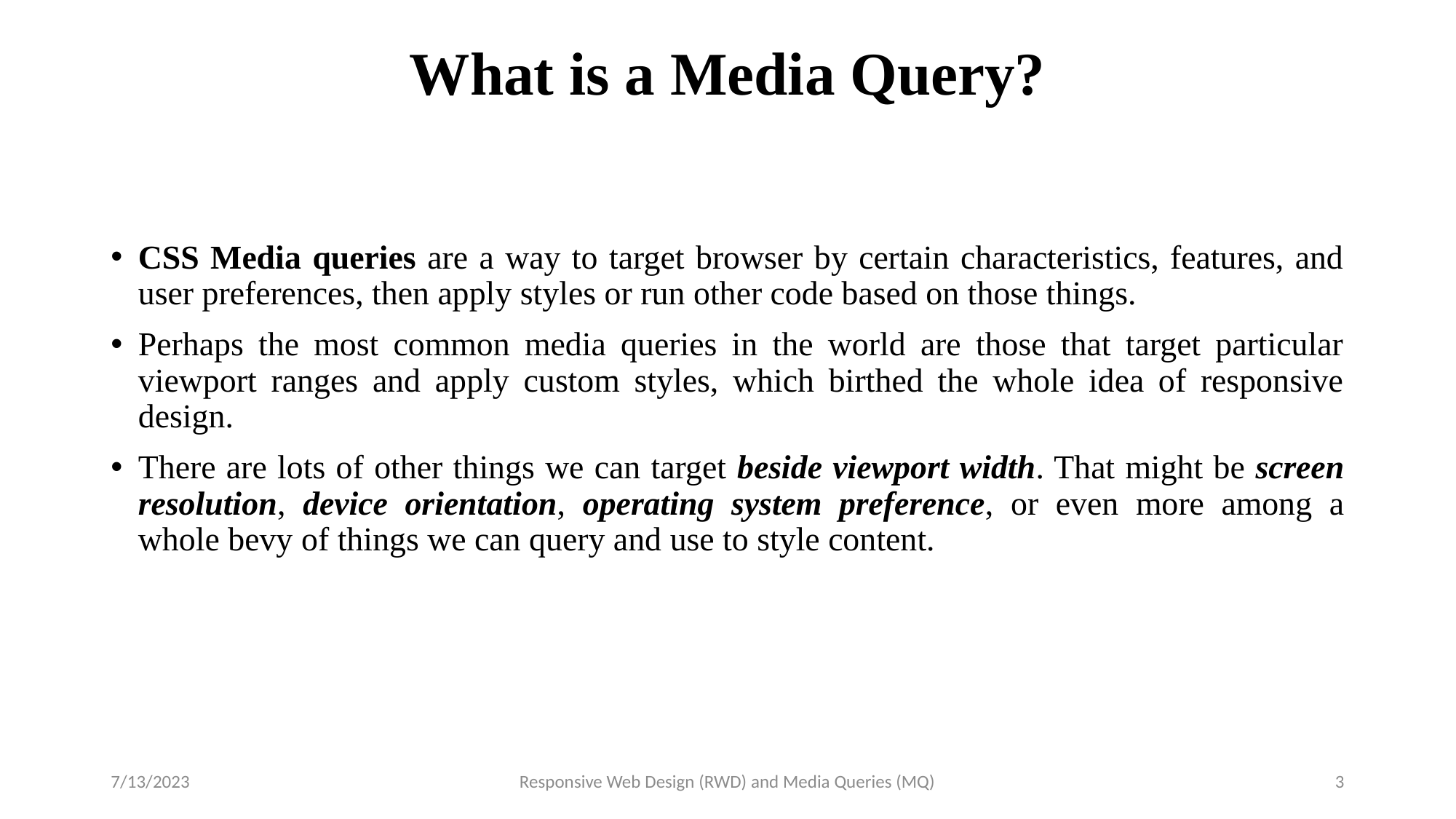

# What is a Media Query?
CSS Media queries are a way to target browser by certain characteristics, features, and user preferences, then apply styles or run other code based on those things.
Perhaps the most common media queries in the world are those that target particular viewport ranges and apply custom styles, which birthed the whole idea of responsive design.
There are lots of other things we can target beside viewport width. That might be screen resolution, device orientation, operating system preference, or even more among a whole bevy of things we can query and use to style content.
7/13/2023
Responsive Web Design (RWD) and Media Queries (MQ)
3